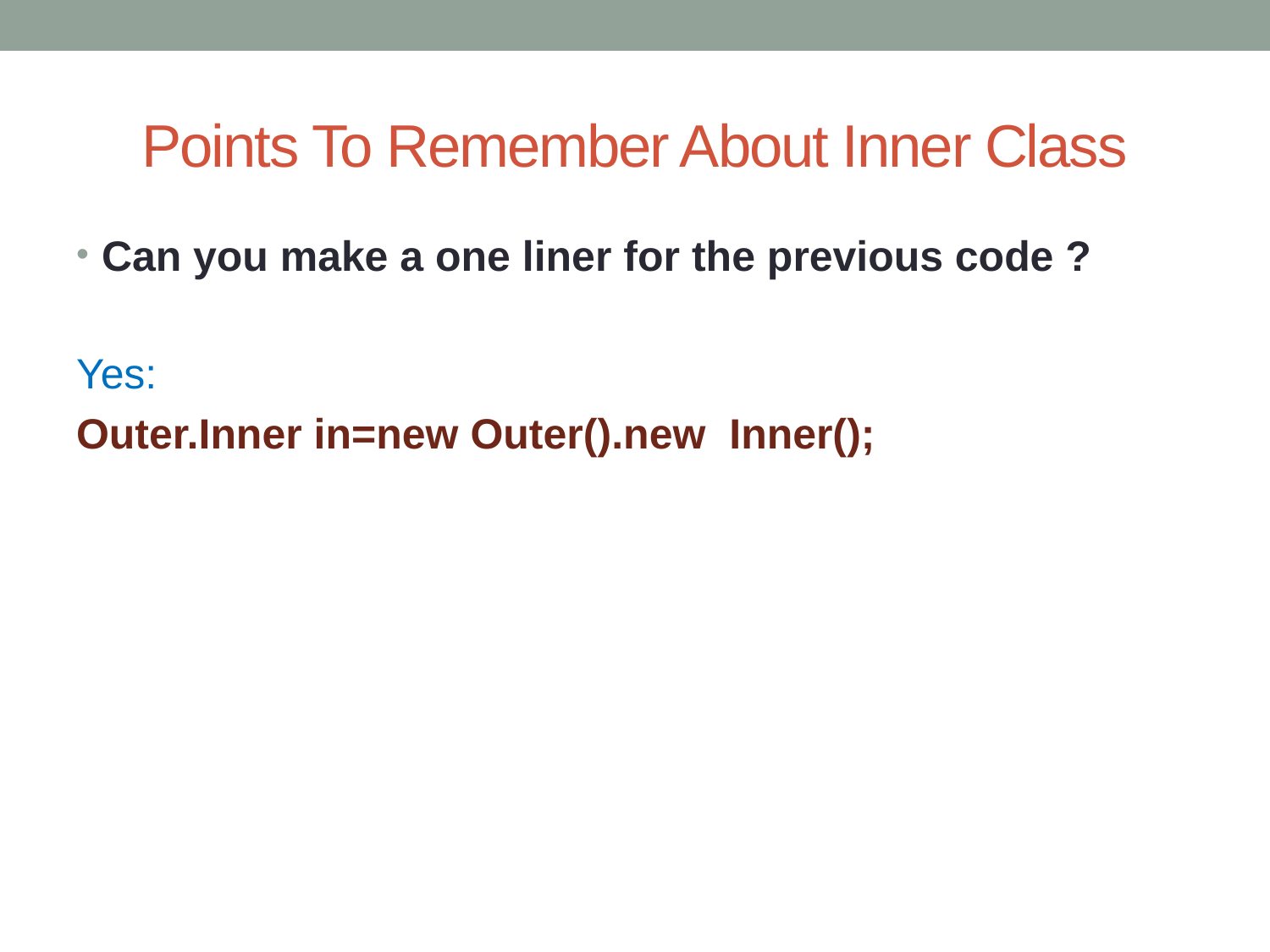

# Points To Remember About Inner Class
Can you make a one liner for the previous code ?

Yes:
Outer.Inner in=new Outer().new  Inner();